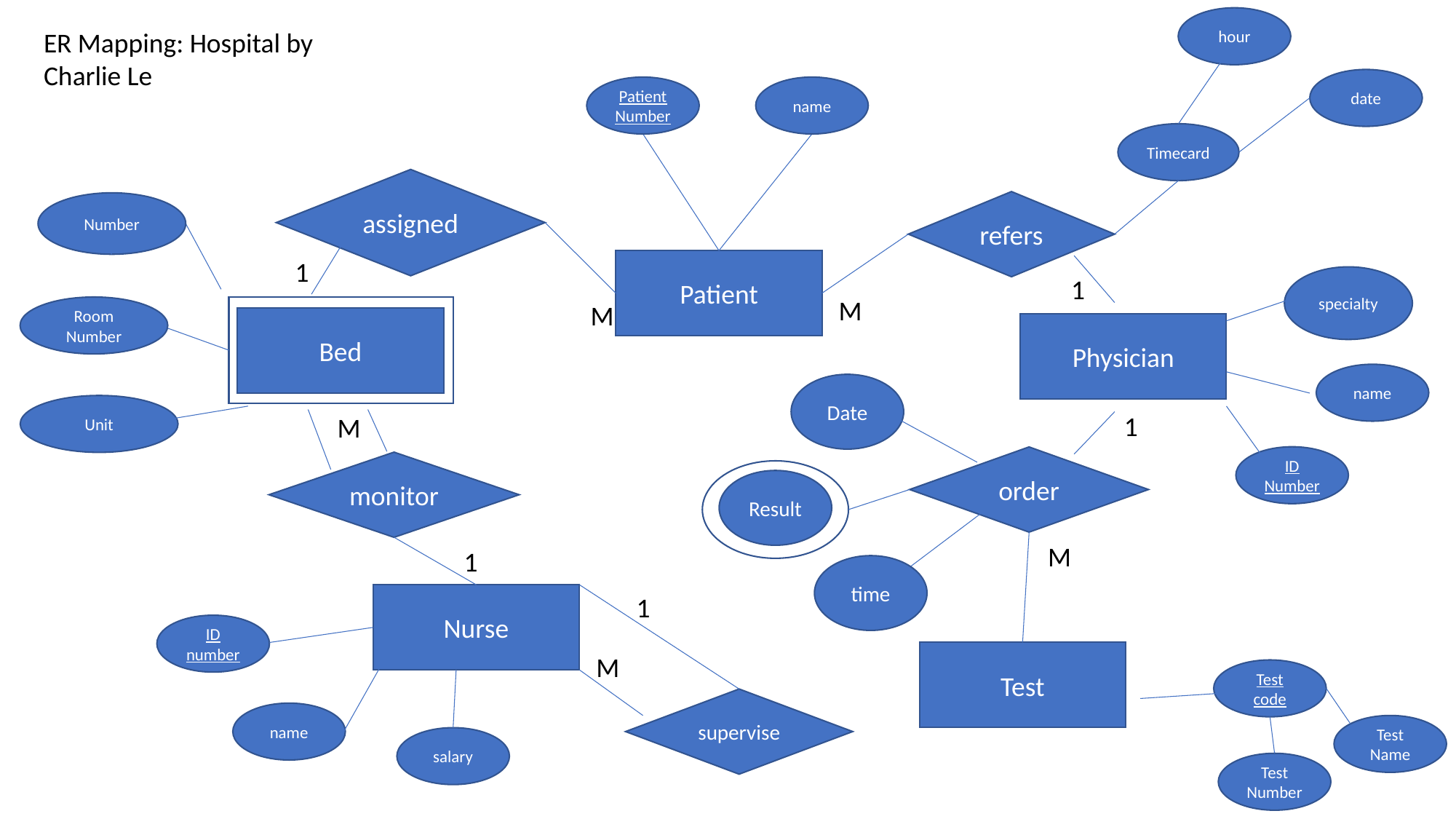

hour
ER Mapping: Hospital by Charlie Le
date
Patient Number
name
Timecard
assigned
refers
Number
1
Patient
specialty
1
M
M
Room Number

Bed
Physician
name
Date
Unit
1
M
ID Number
order
monitor

Result
M
1
time
Nurse
1
ID number
Test
M
Test code
supervise
name
Test Name
salary
Test Number